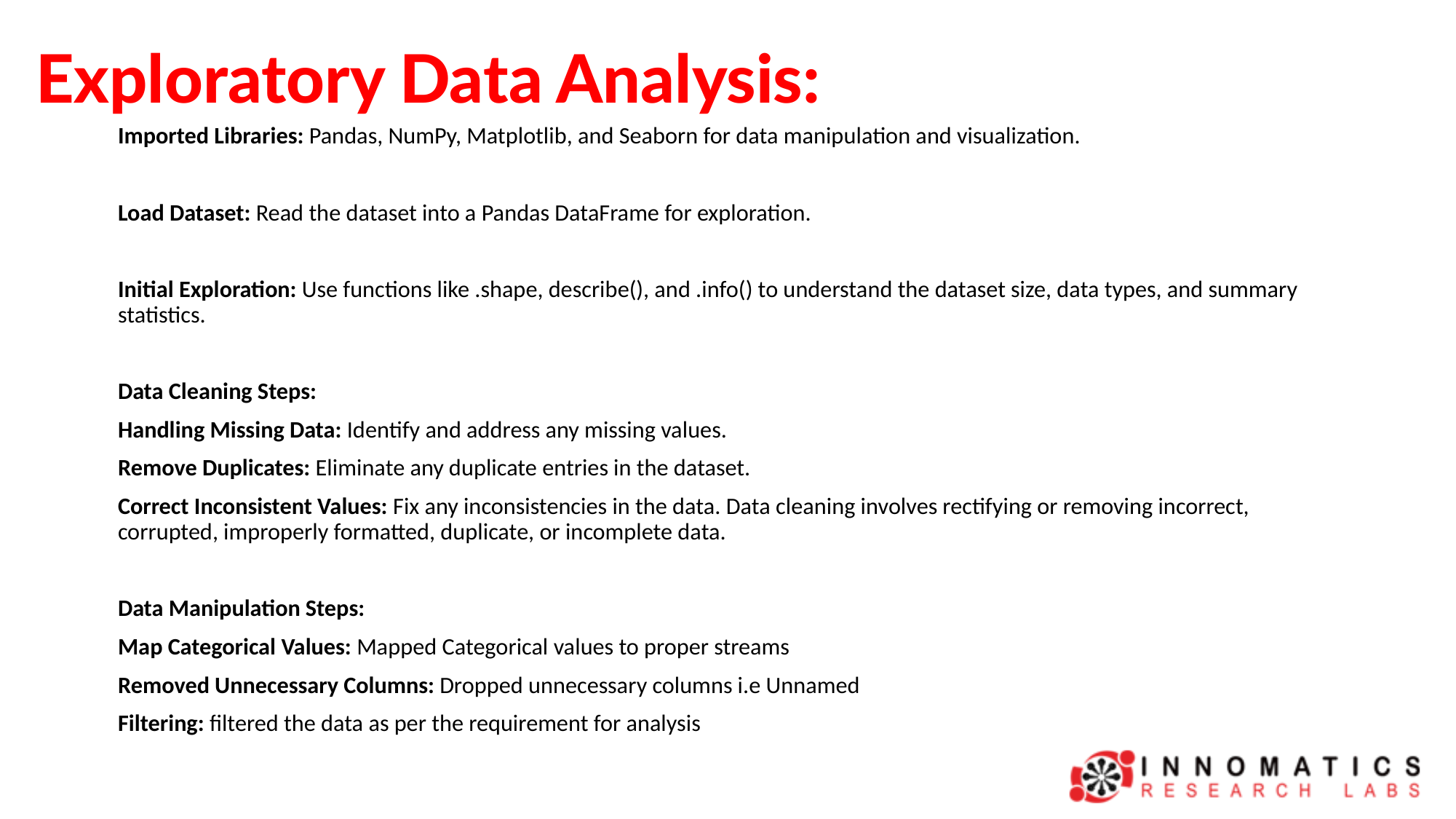

# Exploratory Data Analysis:
	Imported Libraries: Pandas, NumPy, Matplotlib, and Seaborn for data manipulation and visualization.

	Load Dataset: Read the dataset into a Pandas DataFrame for exploration.

	Initial Exploration: Use functions like .shape, describe(), and .info() to understand the dataset size, data types, and summary statistics.

	Data Cleaning Steps:
	Handling Missing Data: Identify and address any missing values.
	Remove Duplicates: Eliminate any duplicate entries in the dataset.
	Correct Inconsistent Values: Fix any inconsistencies in the data. Data cleaning involves rectifying or removing incorrect, corrupted, improperly formatted, duplicate, or incomplete data.

	Data Manipulation Steps:
	Map Categorical Values: Mapped Categorical values to proper streams
	Removed Unnecessary Columns: Dropped unnecessary columns i.e Unnamed
	Filtering: filtered the data as per the requirement for analysis